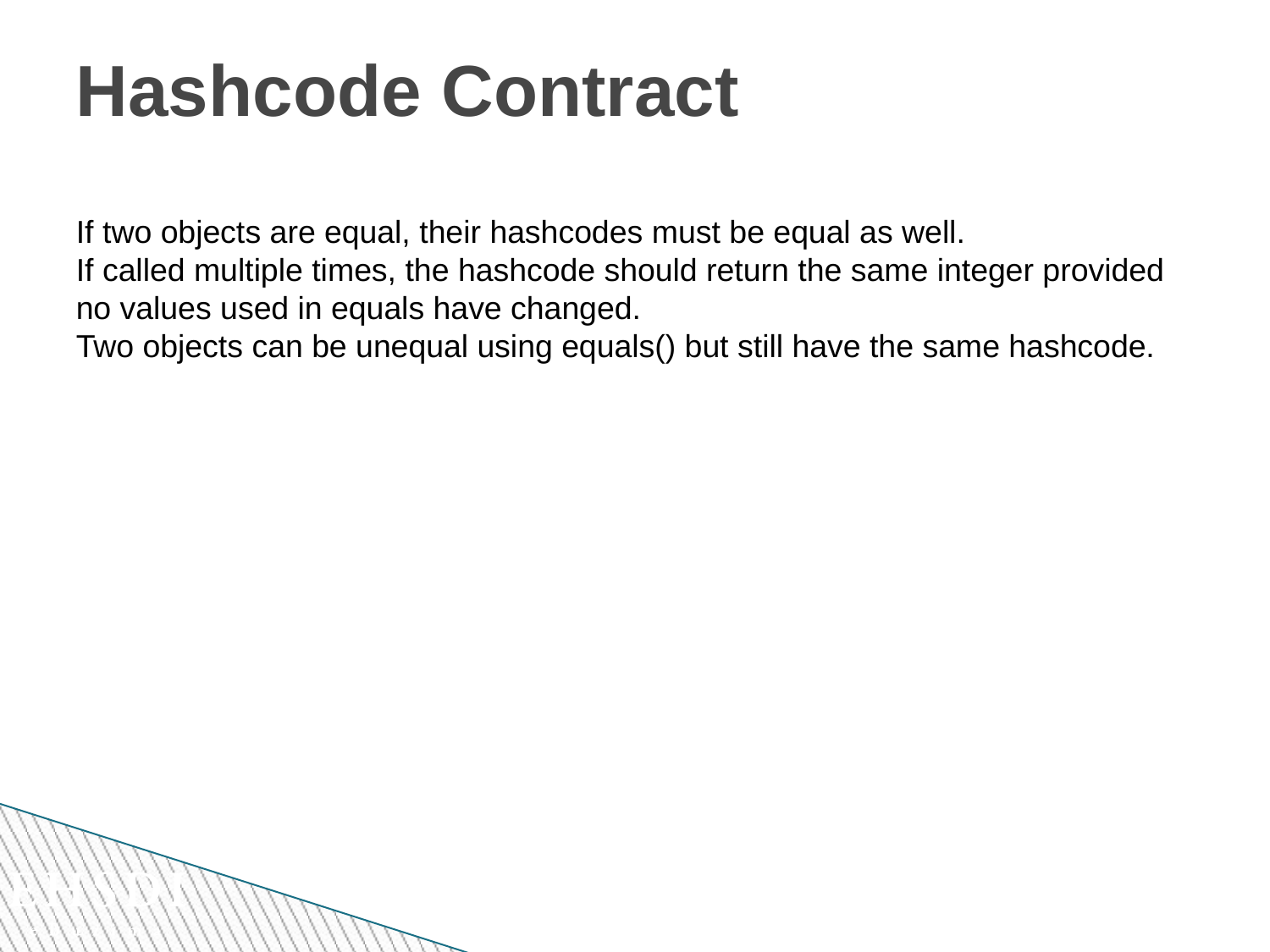

Hashcode Contract
If two objects are equal, their hashcodes must be equal as well.
If called multiple times, the hashcode should return the same integer provided no values used in equals have changed.
Two objects can be unequal using equals() but still have the same hashcode.